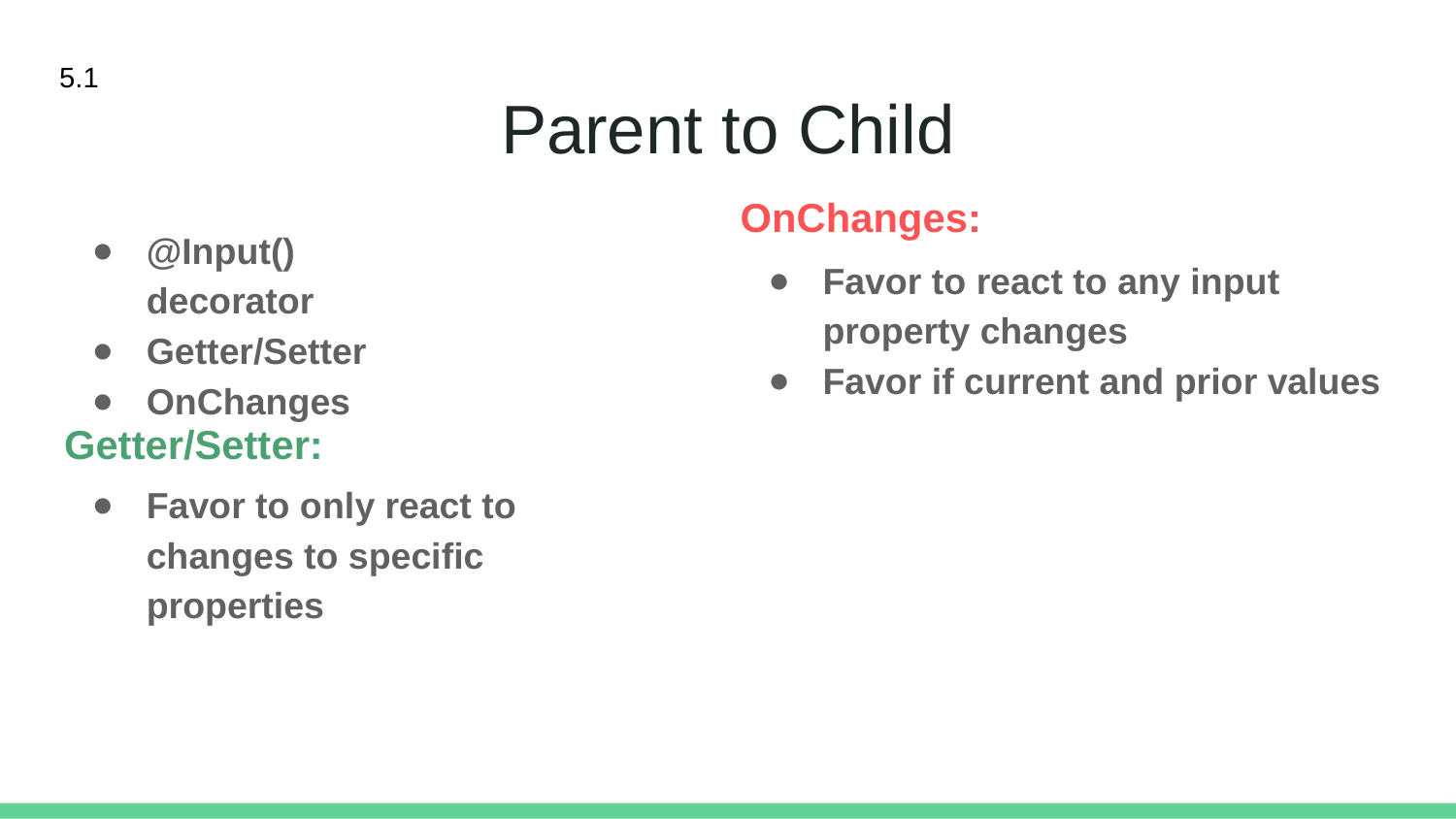

5.1
# Parent to Child
OnChanges:
@Input() decorator
Getter/Setter
OnChanges
Favor to react to any input property changes
Favor if current and prior values
Getter/Setter:
Favor to only react to changes to specific properties